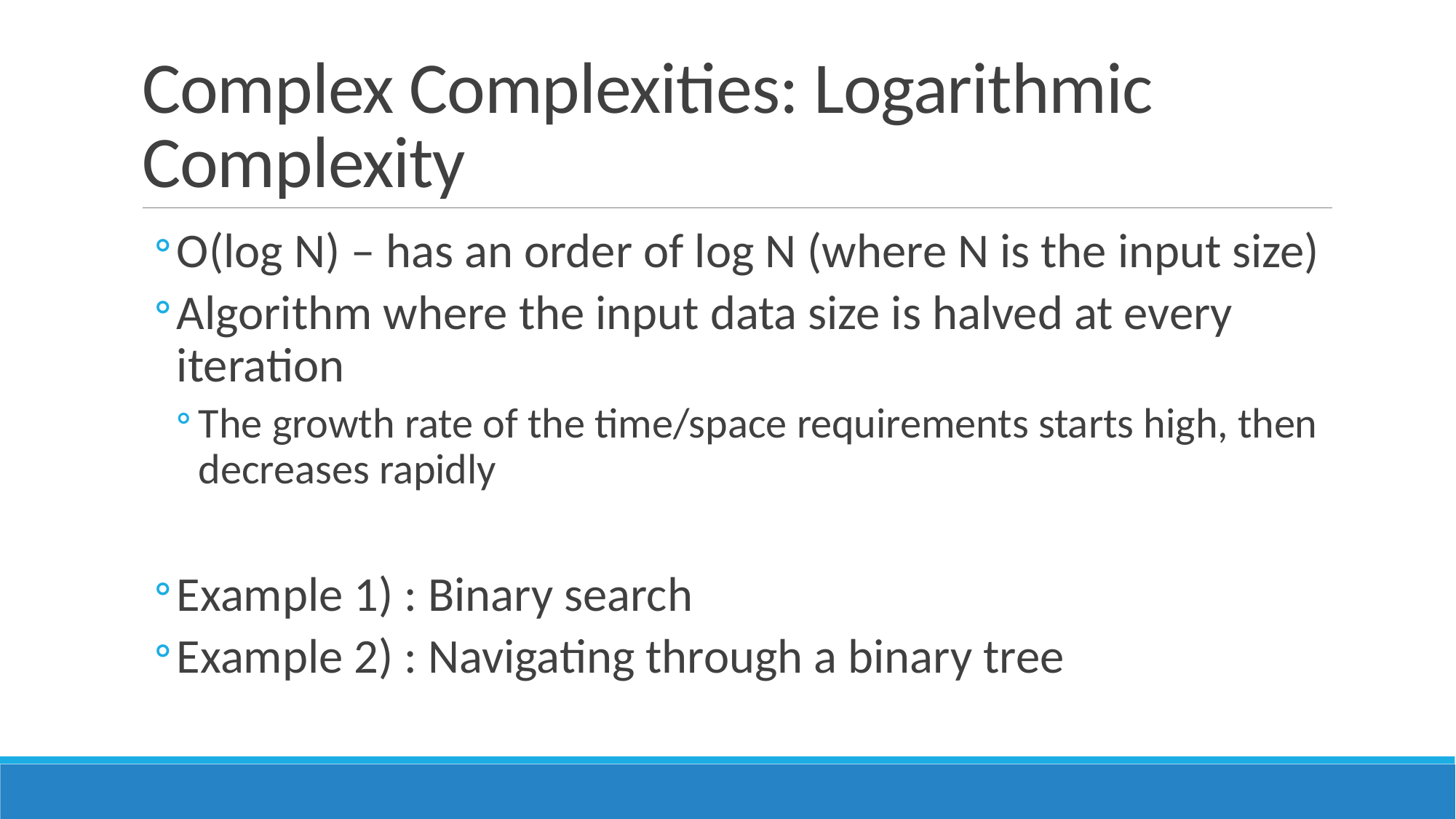

# Complex Complexities: Logarithmic Complexity
O(log N) – has an order of log N (where N is the input size)
Algorithm where the input data size is halved at every iteration
The growth rate of the time/space requirements starts high, then decreases rapidly

Example 1) : Binary search
Example 2) : Navigating through a binary tree